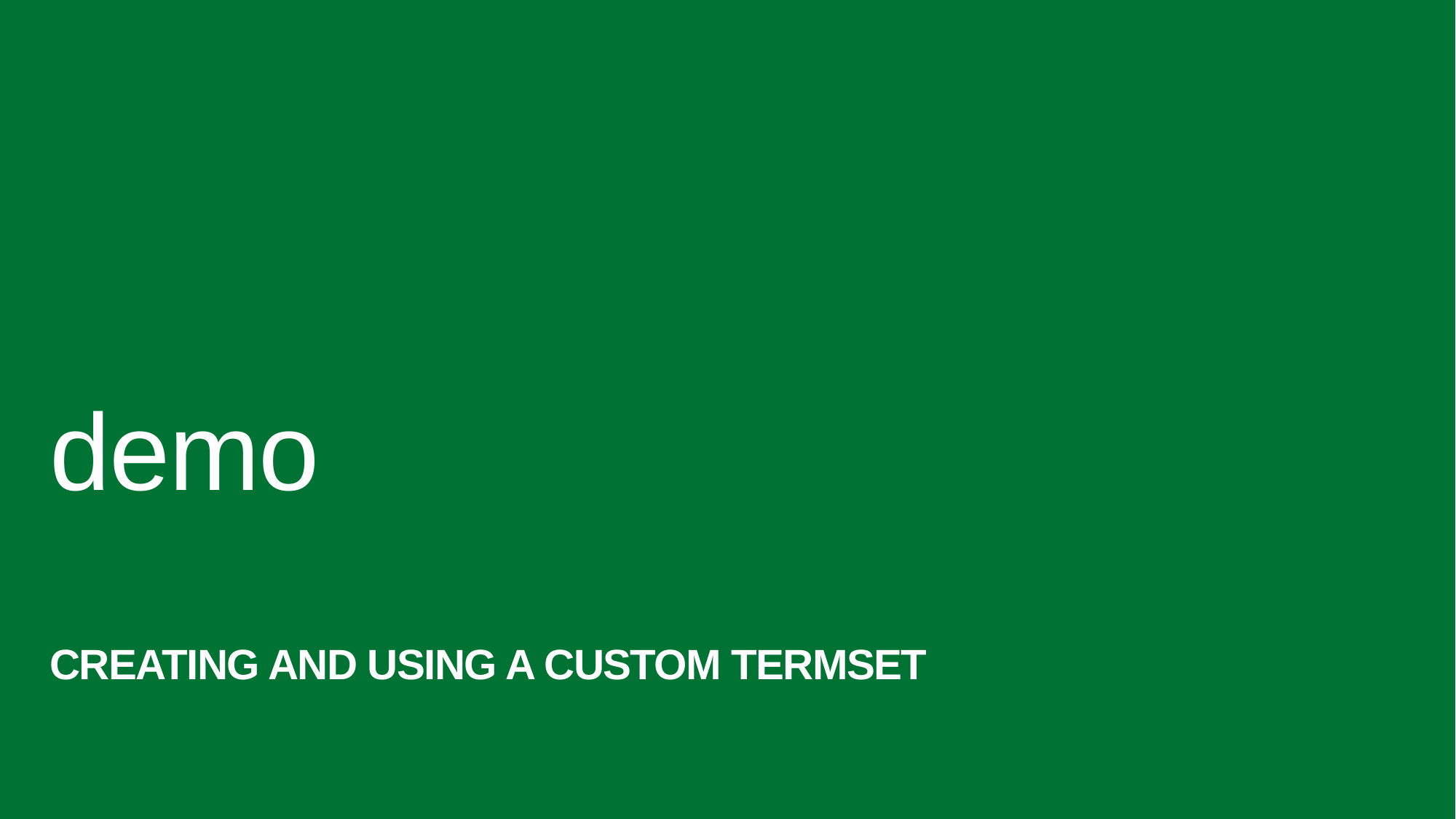

demo
Creating and using a Custom Termset